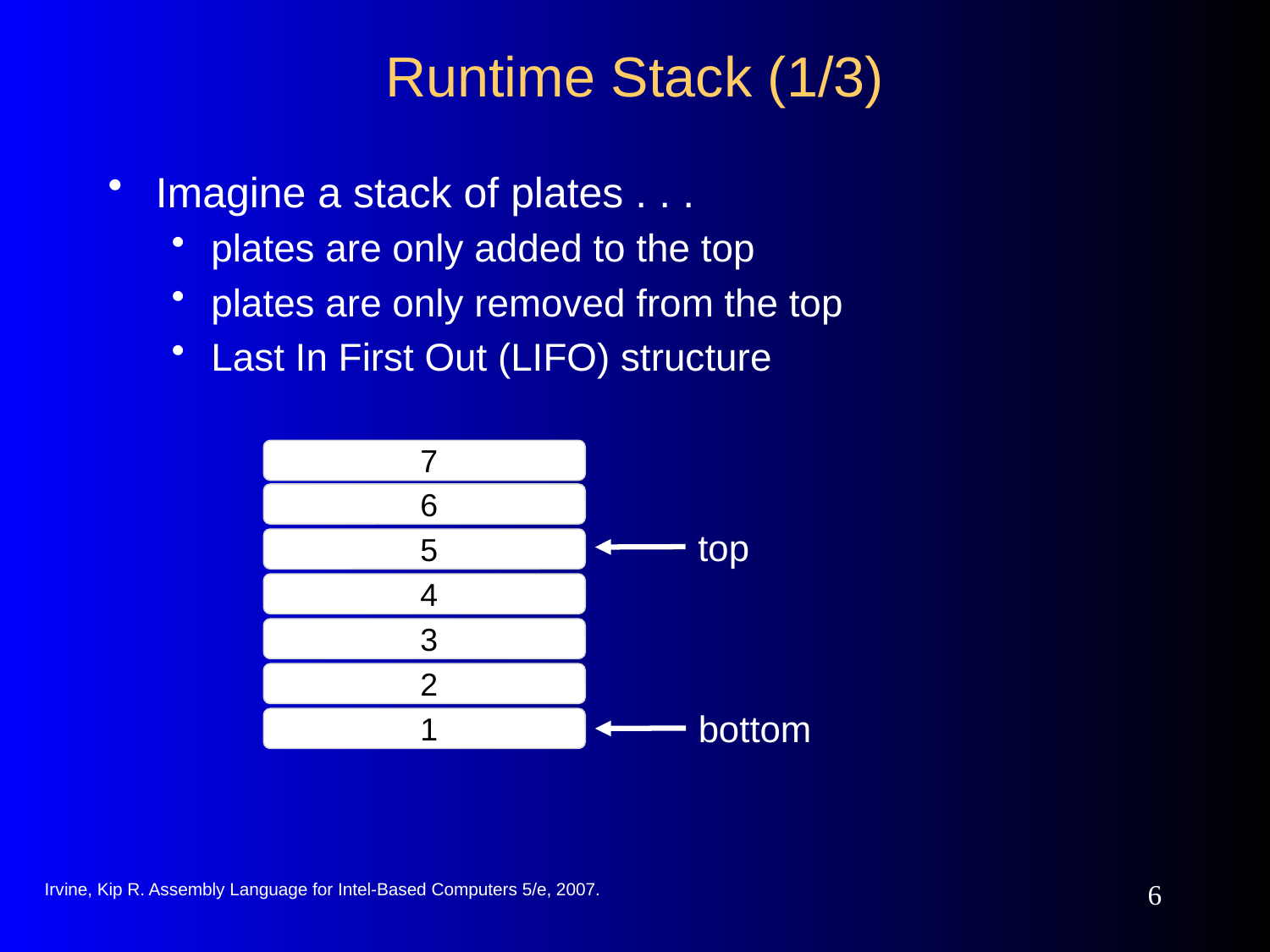

# Runtime Stack (1/3)
Imagine a stack of plates . . .
plates are only added to the top
plates are only removed from the top
Last In First Out (LIFO) structure
7

6

top
5

4

3

2

bottom
1

Irvine, Kip R. Assembly Language for Intel-Based Computers 5/e, 2007.
6